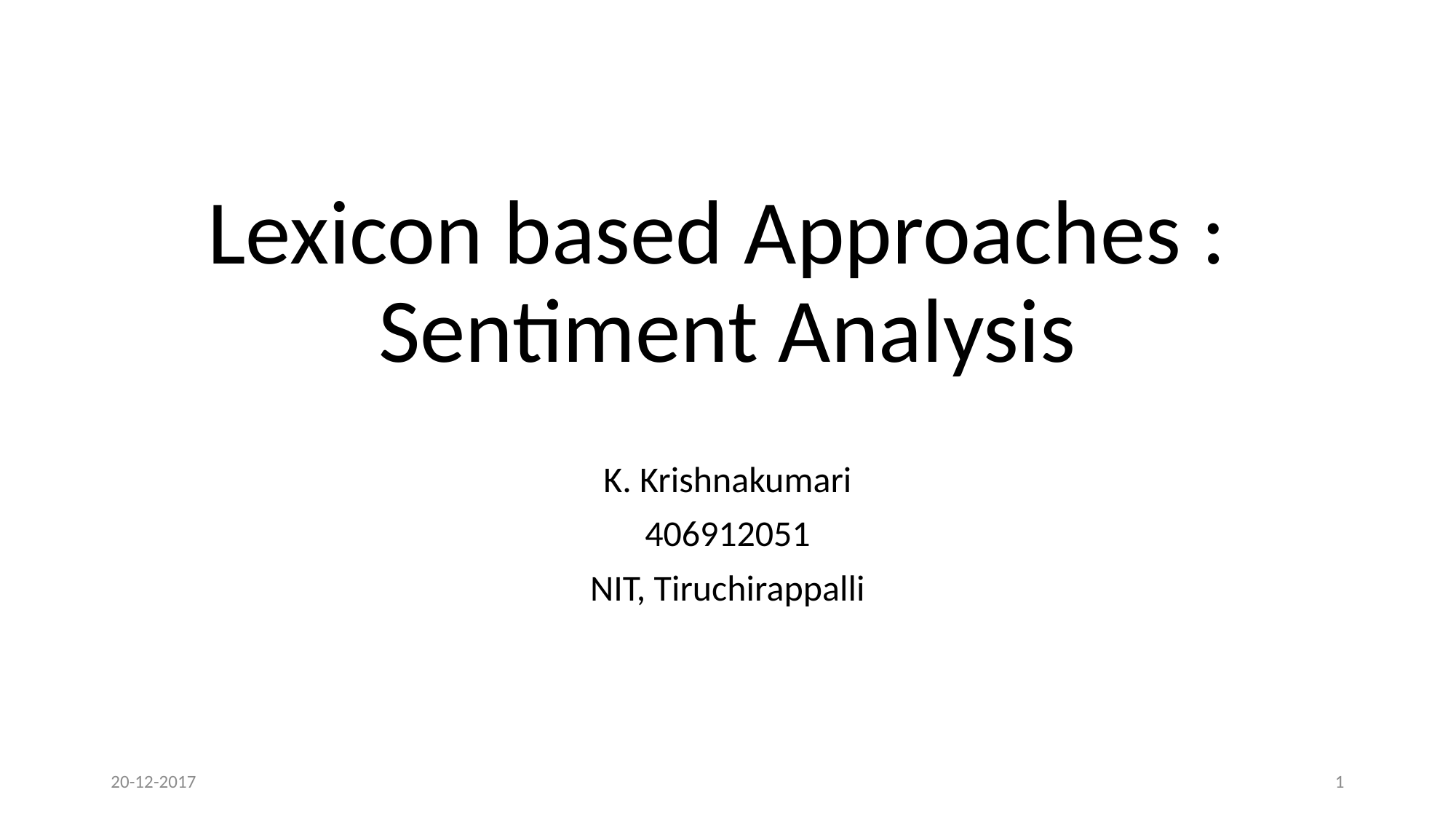

# Lexicon based Approaches :  Sentiment Analysis
K. Krishnakumari
406912051
NIT, Tiruchirappalli
20-12-2017
1